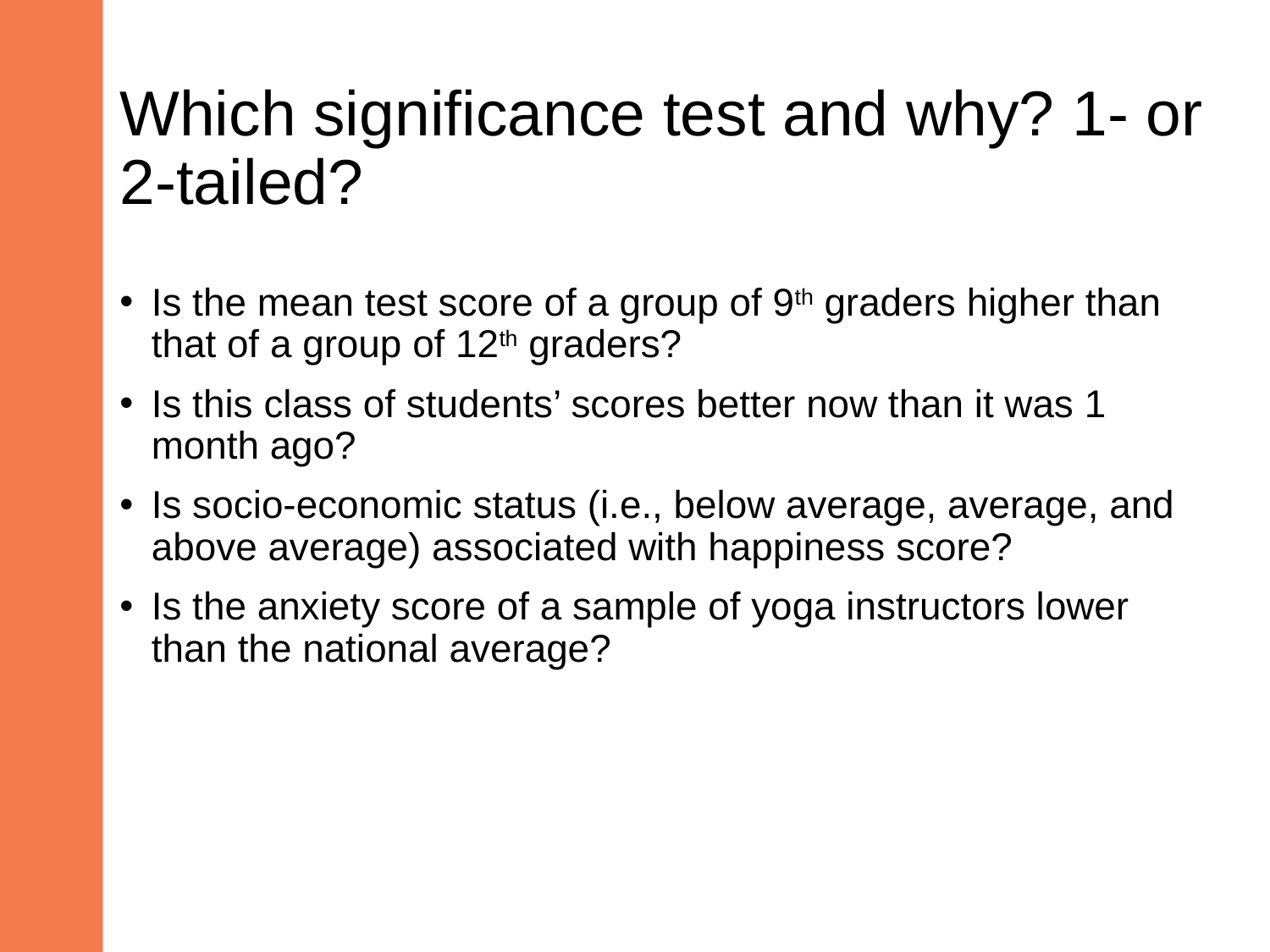

# Which significance test and why? 1- or 2-tailed?
Is the mean test score of a group of 9th graders higher than that of a group of 12th graders?
Is this class of students’ scores better now than it was 1 month ago?
Is socio-economic status (i.e., below average, average, and above average) associated with happiness score?
Is the anxiety score of a sample of yoga instructors lower than the national average?